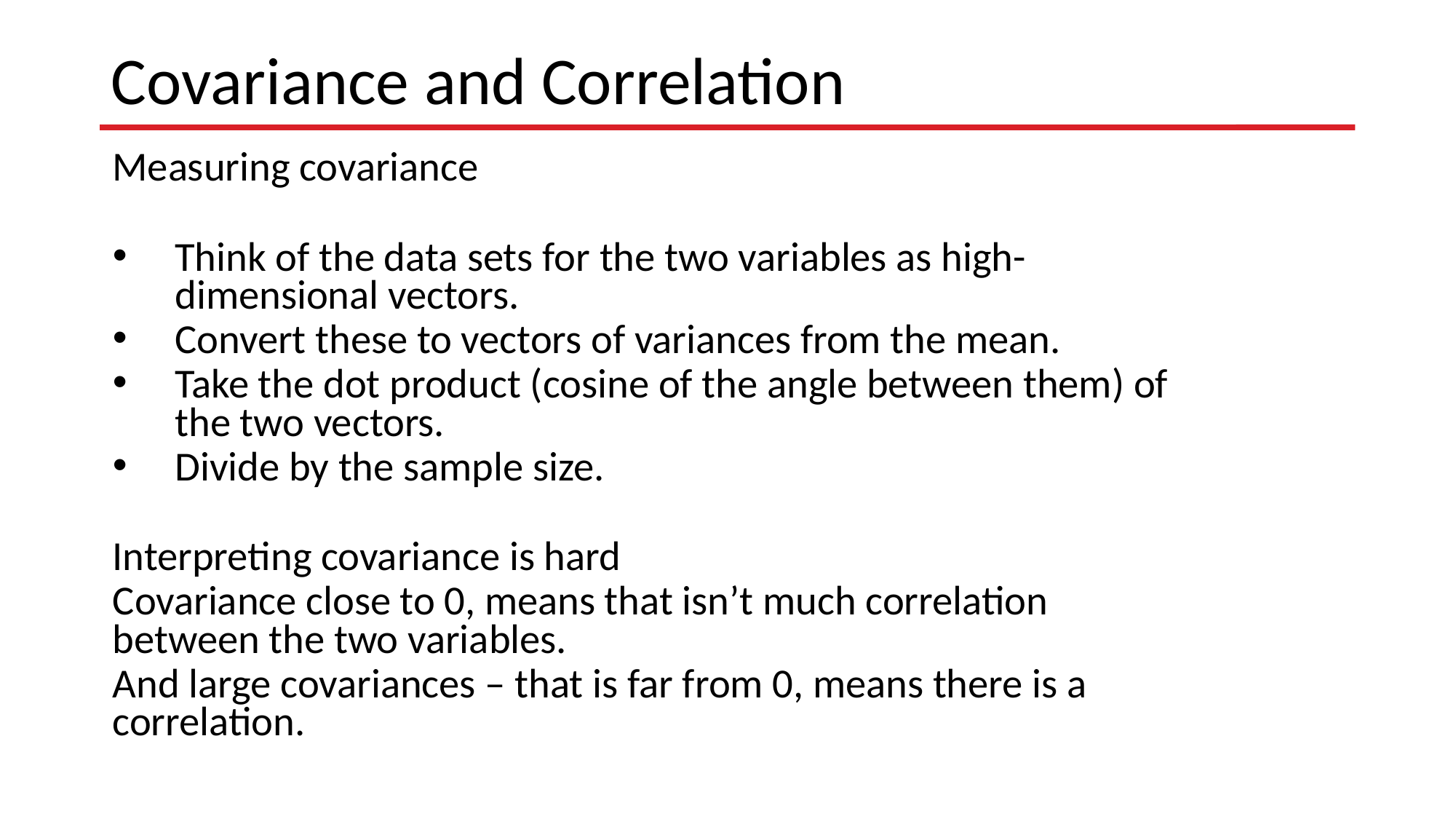

# Covariance and Correlation

Measuring covariance

Think of the data sets for the two variables as high-dimensional vectors.
Convert these to vectors of variances from the mean.
Take the dot product (cosine of the angle between them) of the two vectors.
Divide by the sample size.

Interpreting covariance is hard
Covariance close to 0, means that isn’t much correlation between the two variables.
And large covariances – that is far from 0, means there is a correlation.